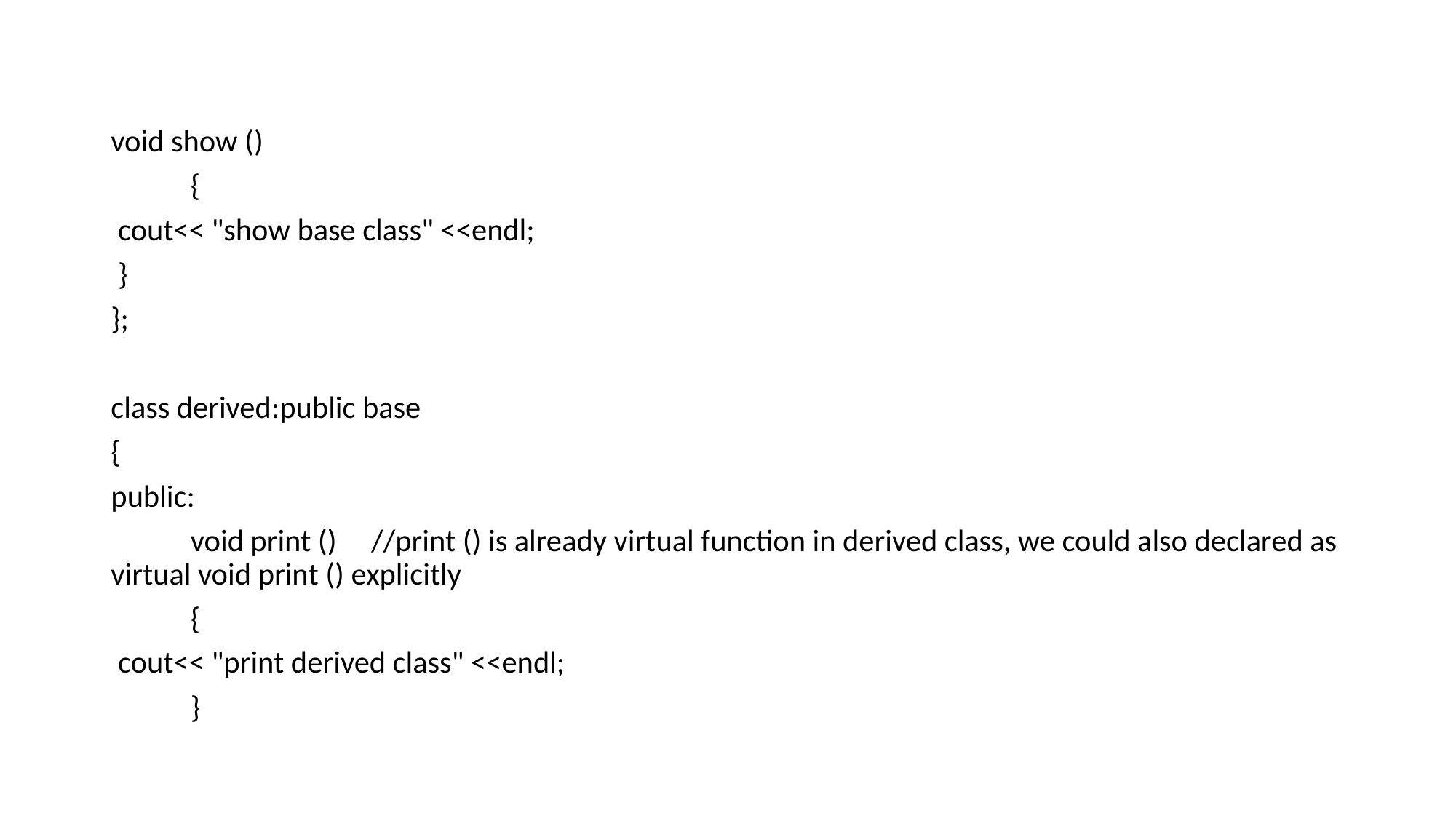

#
void show ()
	{
 cout<< "show base class" <<endl;
 }
};

class derived:public base
{
public:
	void print ()     //print () is already virtual function in derived class, we could also declared as virtual void print () explicitly
	{
 cout<< "print derived class" <<endl;
	}